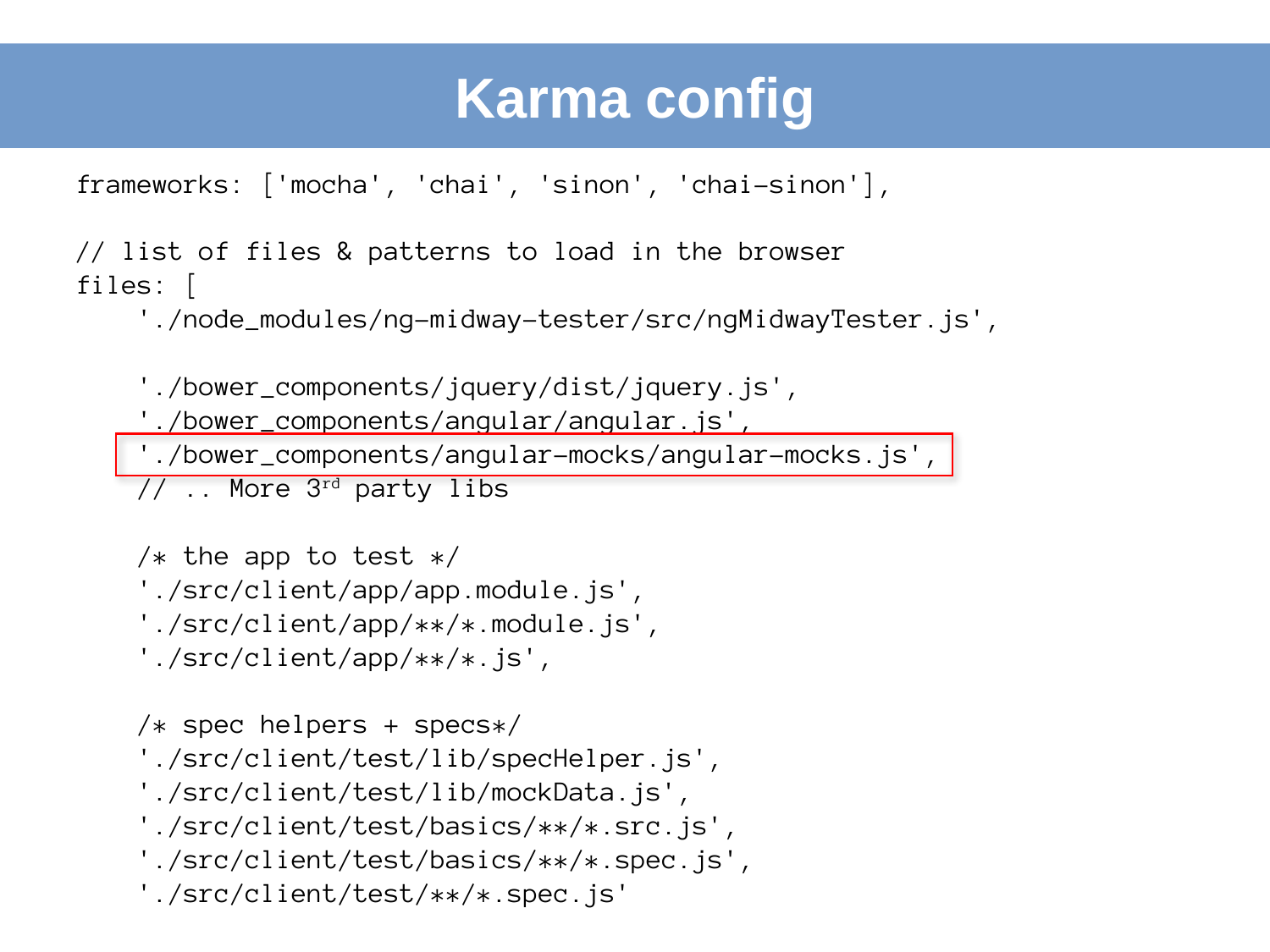

# Karma config
frameworks: ['mocha', 'chai', 'sinon', 'chai-sinon'],

// list of files & patterns to load in the browser
files: [
    './node_modules/ng-midway-tester/src/ngMidwayTester.js',

    './bower_components/jquery/dist/jquery.js',
    './bower_components/angular/angular.js',
    './bower_components/angular-mocks/angular-mocks.js',
    // .. More 3rd party libs

    /* the app to test */
    './src/client/app/app.module.js',
    './src/client/app/**/*.module.js',
    './src/client/app/**/*.js',

    /* spec helpers + specs*/
    './src/client/test/lib/specHelper.js',
    './src/client/test/lib/mockData.js',
    './src/client/test/basics/**/*.src.js',
    './src/client/test/basics/**/*.spec.js',
    './src/client/test/**/*.spec.js'